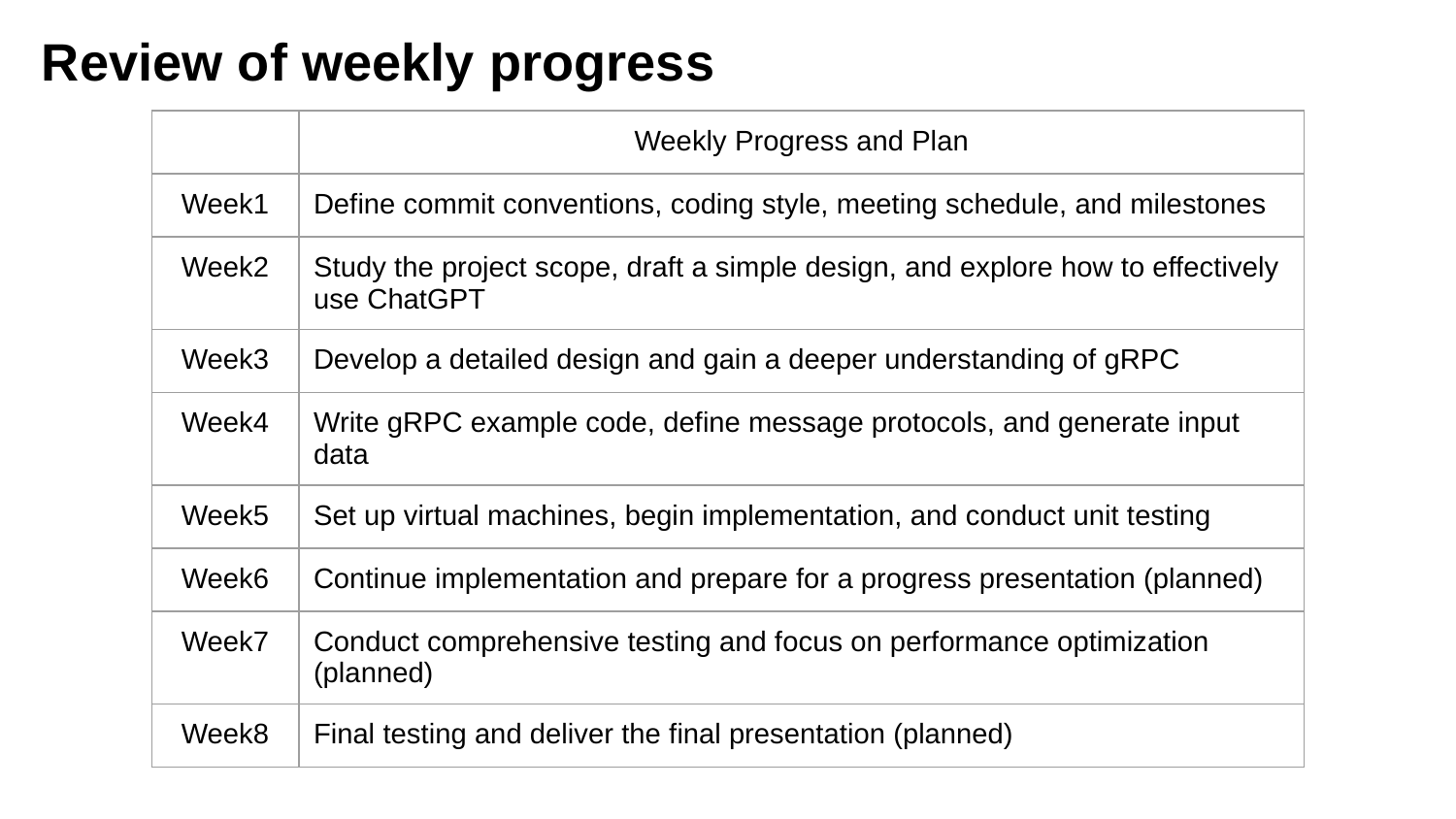

Review of weekly progress
|  | Weekly Progress and Plan |
| --- | --- |
| Week1 | Define commit conventions, coding style, meeting schedule, and milestones |
| Week2 | Study the project scope, draft a simple design, and explore how to effectively use ChatGPT |
| Week3 | Develop a detailed design and gain a deeper understanding of gRPC |
| Week4 | Write gRPC example code, define message protocols, and generate input data |
| Week5 | Set up virtual machines, begin implementation, and conduct unit testing |
| Week6 | Continue implementation and prepare for a progress presentation (planned) |
| Week7 | Conduct comprehensive testing and focus on performance optimization (planned) |
| Week8 | Final testing and deliver the final presentation (planned) |